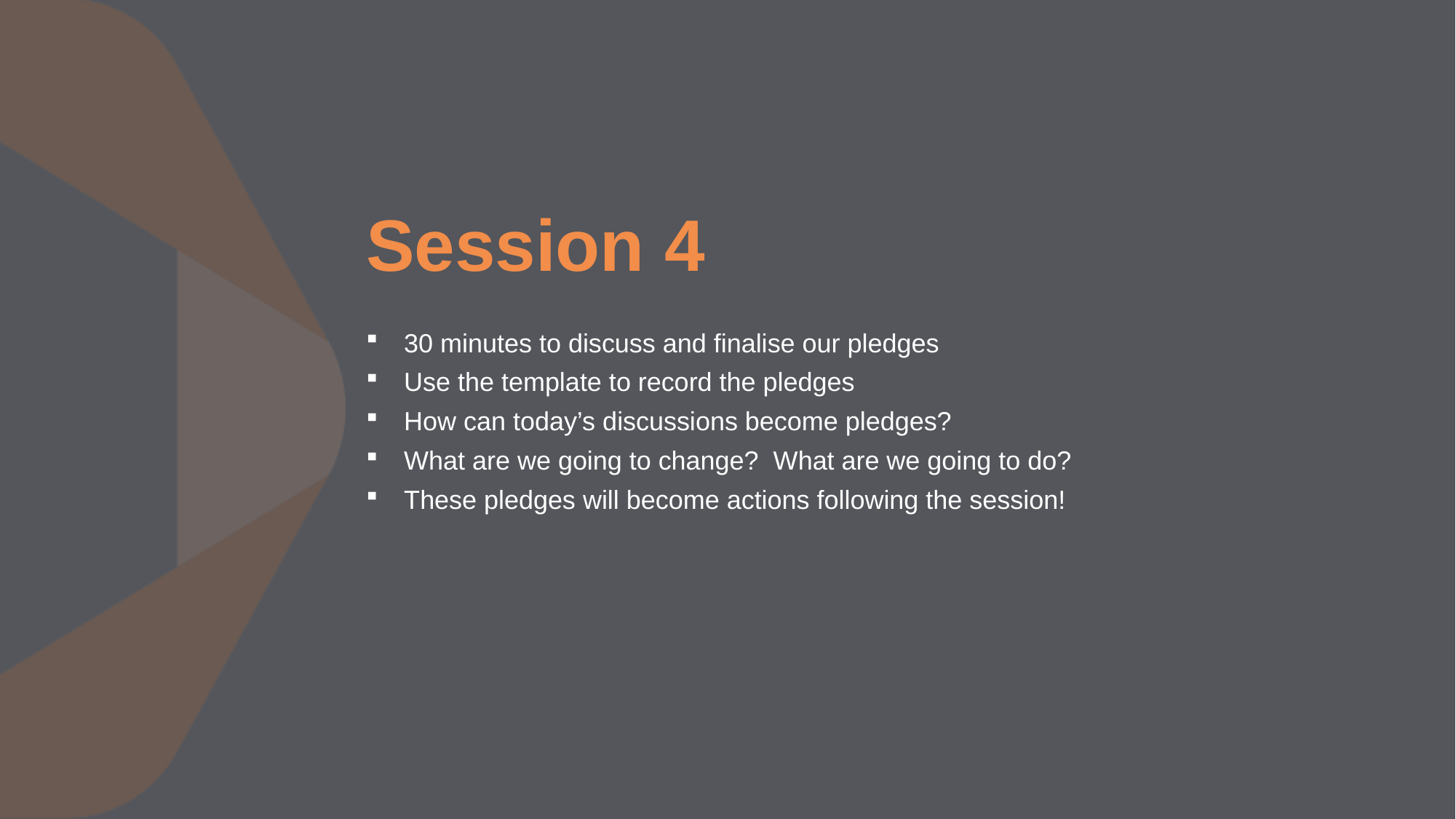

# Session 4
30 minutes to discuss and finalise our pledges
Use the template to record the pledges
How can today’s discussions become pledges?
What are we going to change?  What are we going to do?
These pledges will become actions following the session!